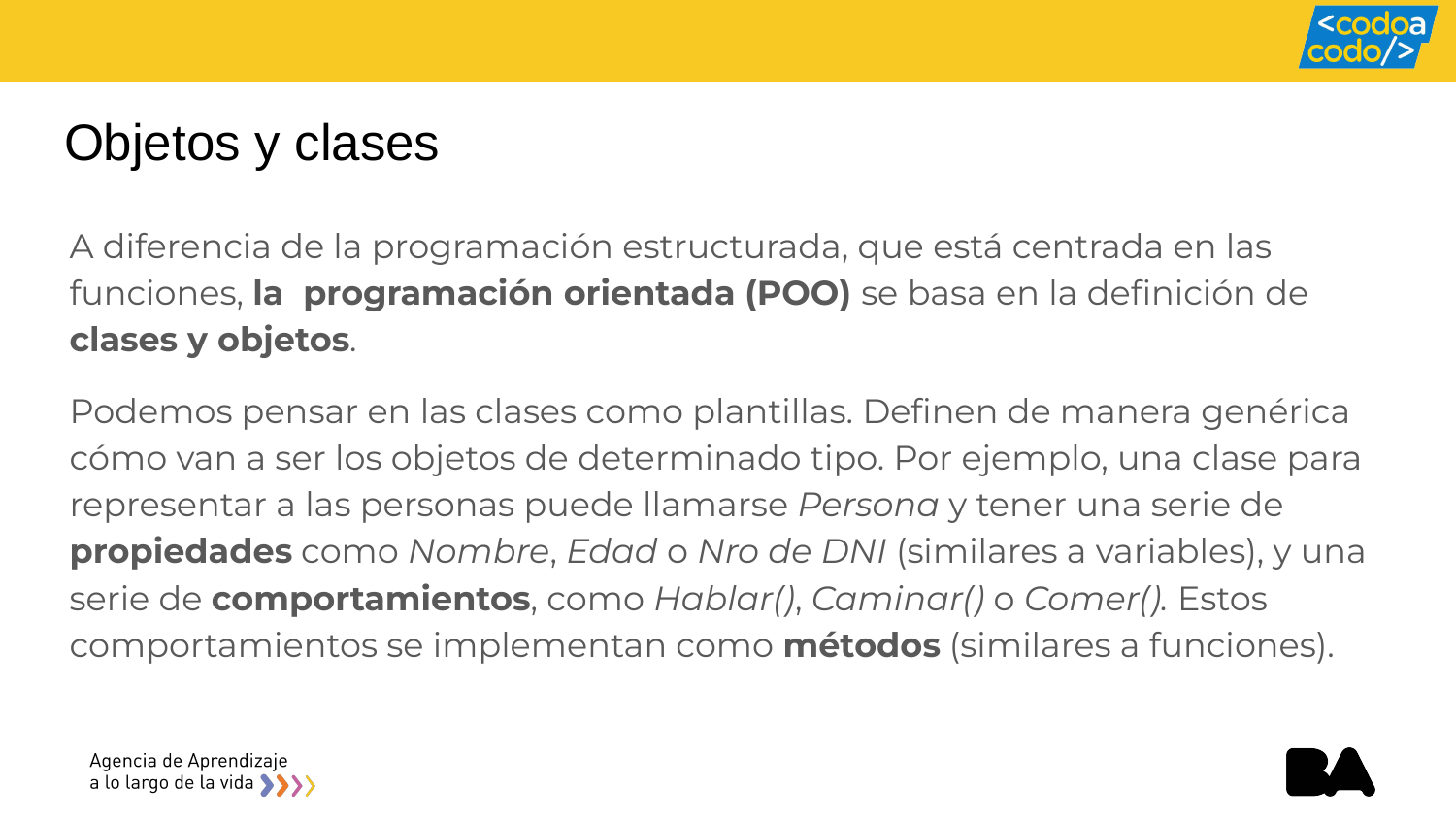

# Objetos y clases
A diferencia de la programación estructurada, que está centrada en las funciones, la  programación orientada (POO) se basa en la definición de clases y objetos.
Podemos pensar en las clases como plantillas. Definen de manera genérica cómo van a ser los objetos de determinado tipo. Por ejemplo, una clase para representar a las personas puede llamarse Persona y tener una serie de propiedades como Nombre, Edad o Nro de DNI (similares a variables), y una serie de comportamientos, como Hablar(), Caminar() o Comer(). Estos comportamientos se implementan como métodos (similares a funciones).